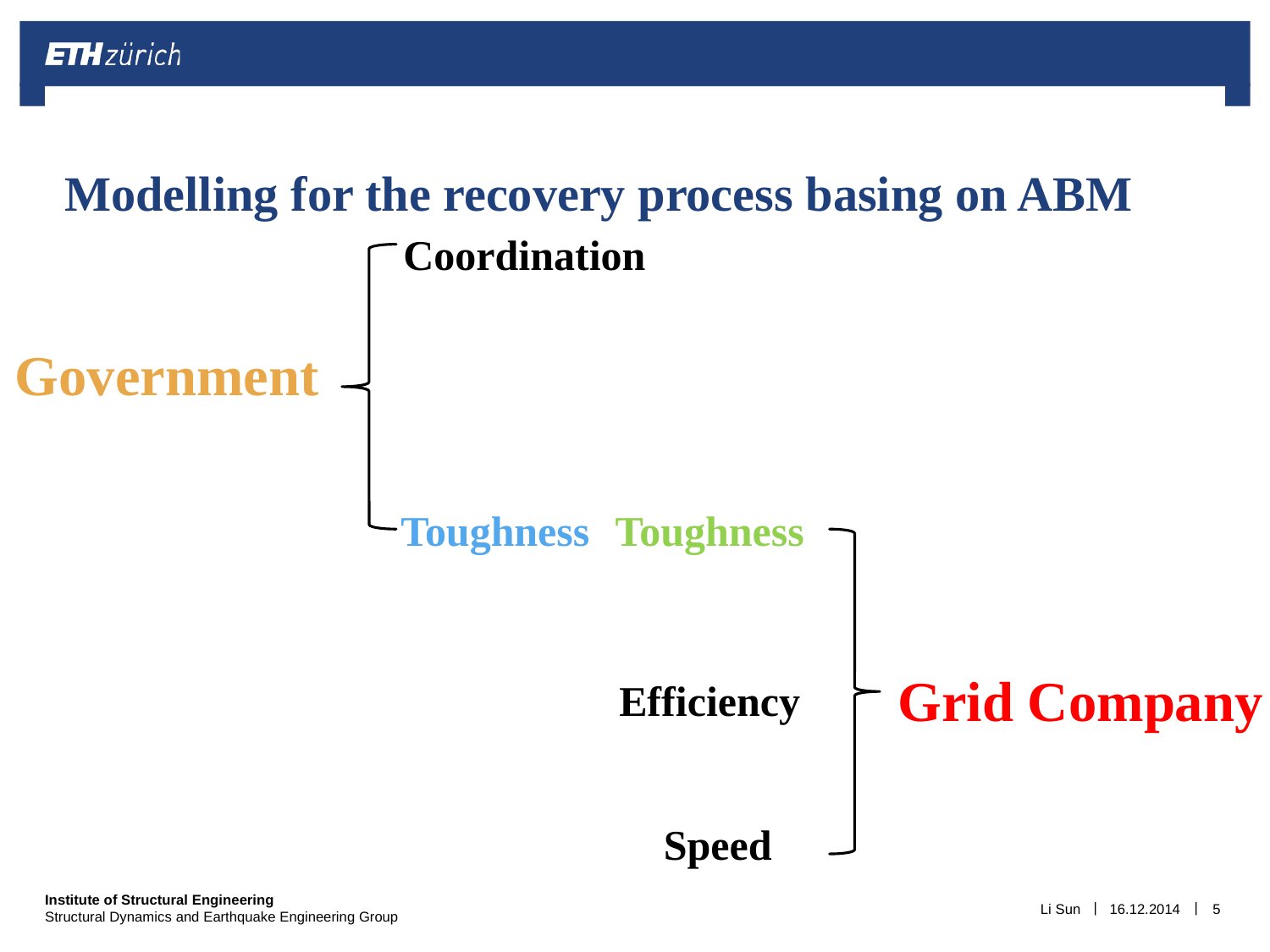

# Modelling for the recovery process basing on ABM
Coordination

Government
Toughness
Toughness

Efficiency
Grid Company
Speed
Li Sun
16.12.2014
5